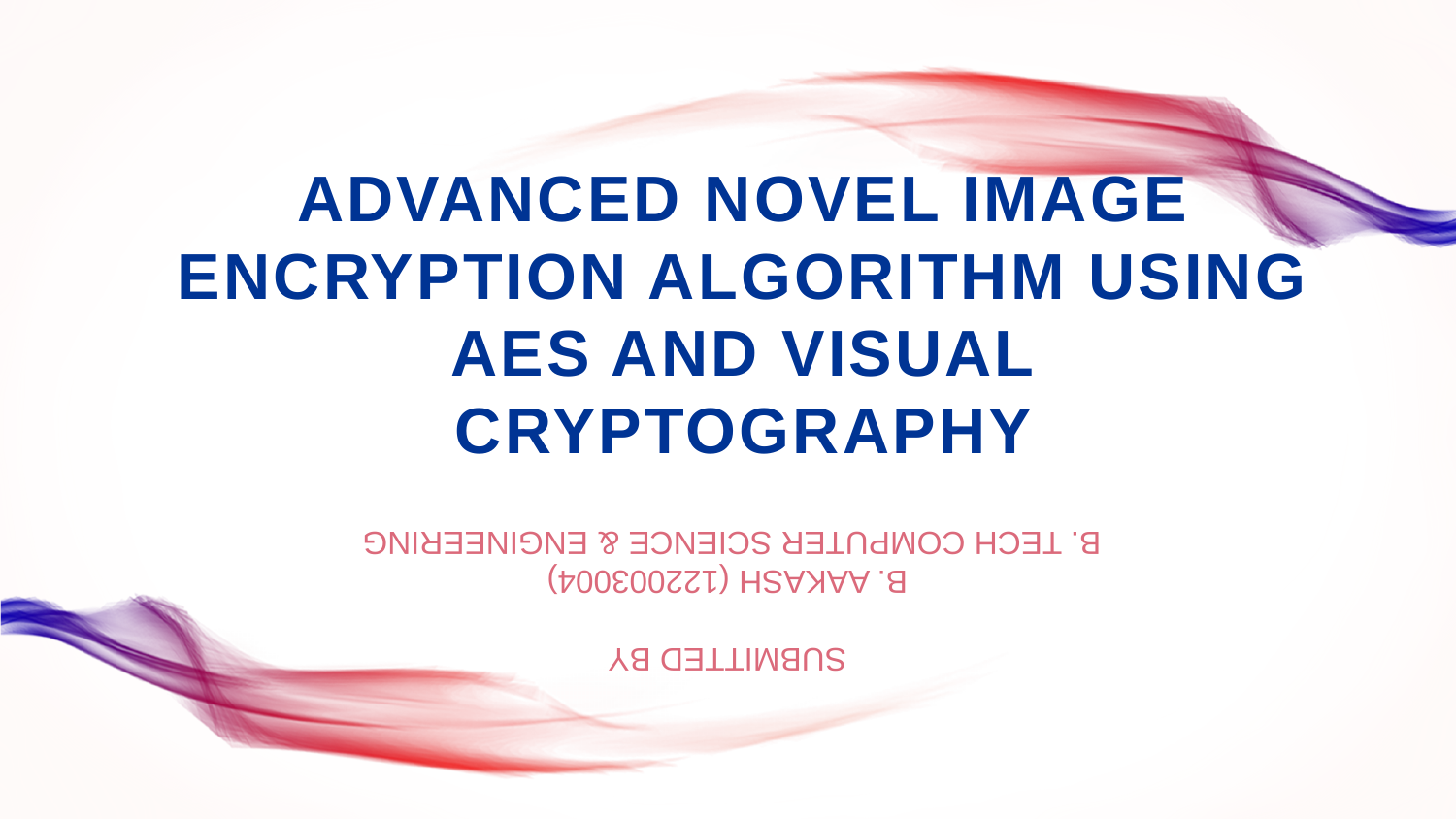

# Advanced Novel Image Encryption Algorithm using AES and Visual Cryptography
Submitted by

B. Aakash (122003004)
B. Tech Computer science & Engineering